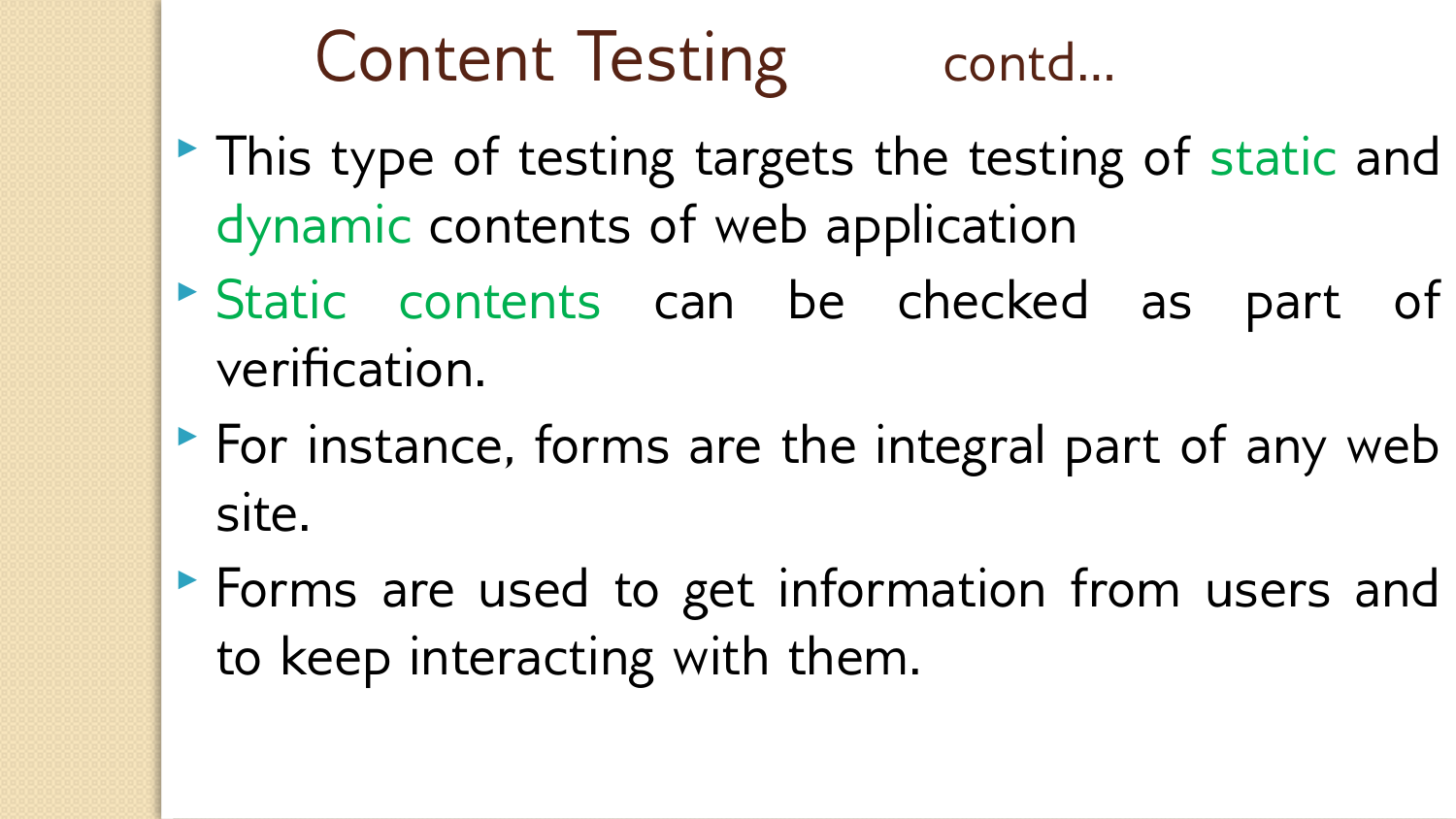

Content Testing       contd…
This type of testing targets the testing of static and dynamic contents of web application
Static contents can be checked as part of verification.
For instance, forms are the integral part of any web site.
Forms are used to get information from users and to keep interacting with them.